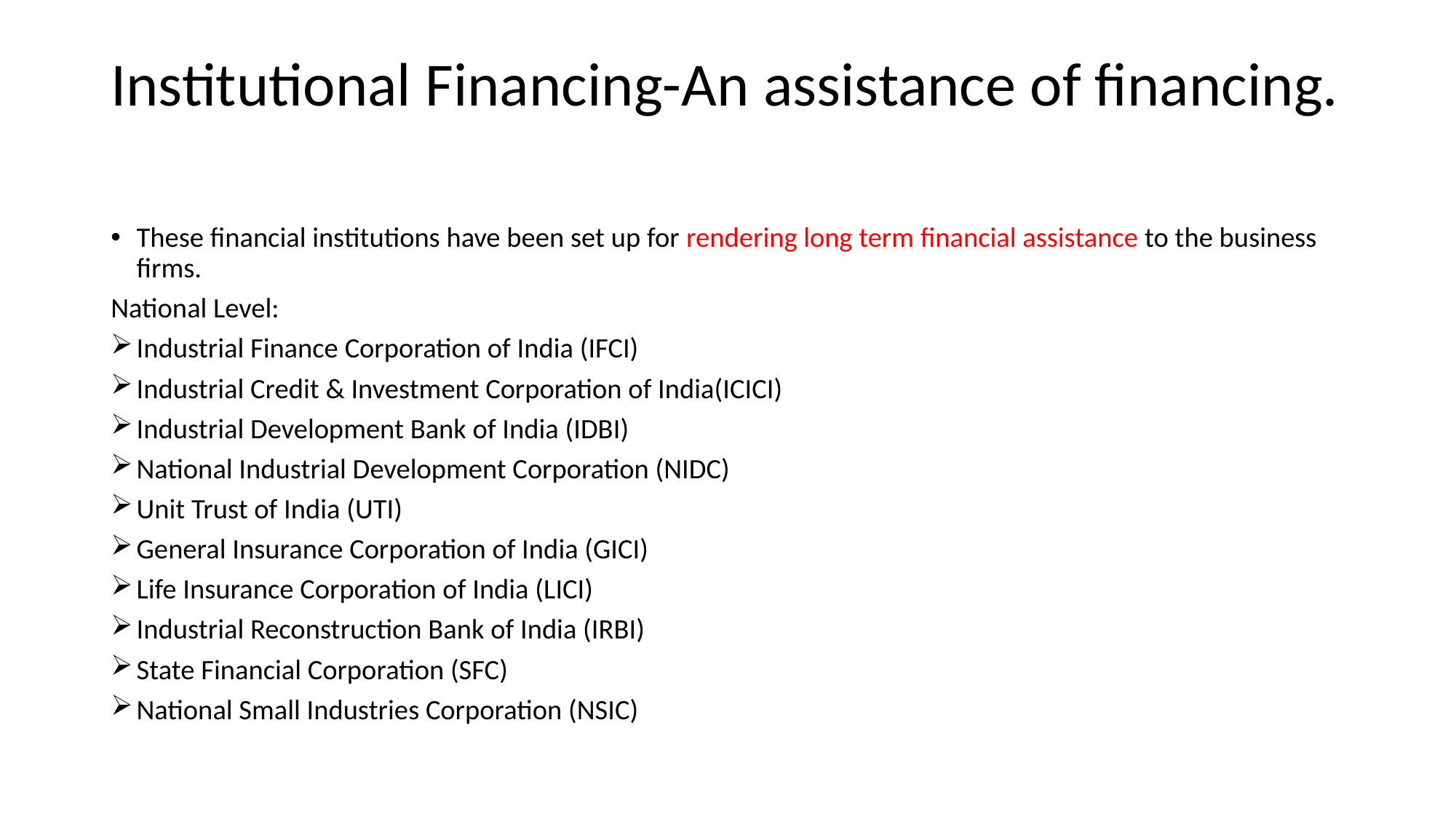

# Institutional Financing-An assistance of financing.
These financial institutions have been set up for rendering long term financial assistance to the business firms.
National Level:
Industrial Finance Corporation of India (IFCI)
Industrial Credit & Investment Corporation of India(ICICI)
Industrial Development Bank of India (IDBI)
National Industrial Development Corporation (NIDC)
Unit Trust of India (UTI)
General Insurance Corporation of India (GICI)
Life Insurance Corporation of India (LICI)
Industrial Reconstruction Bank of India (IRBI)
State Financial Corporation (SFC)
National Small Industries Corporation (NSIC)